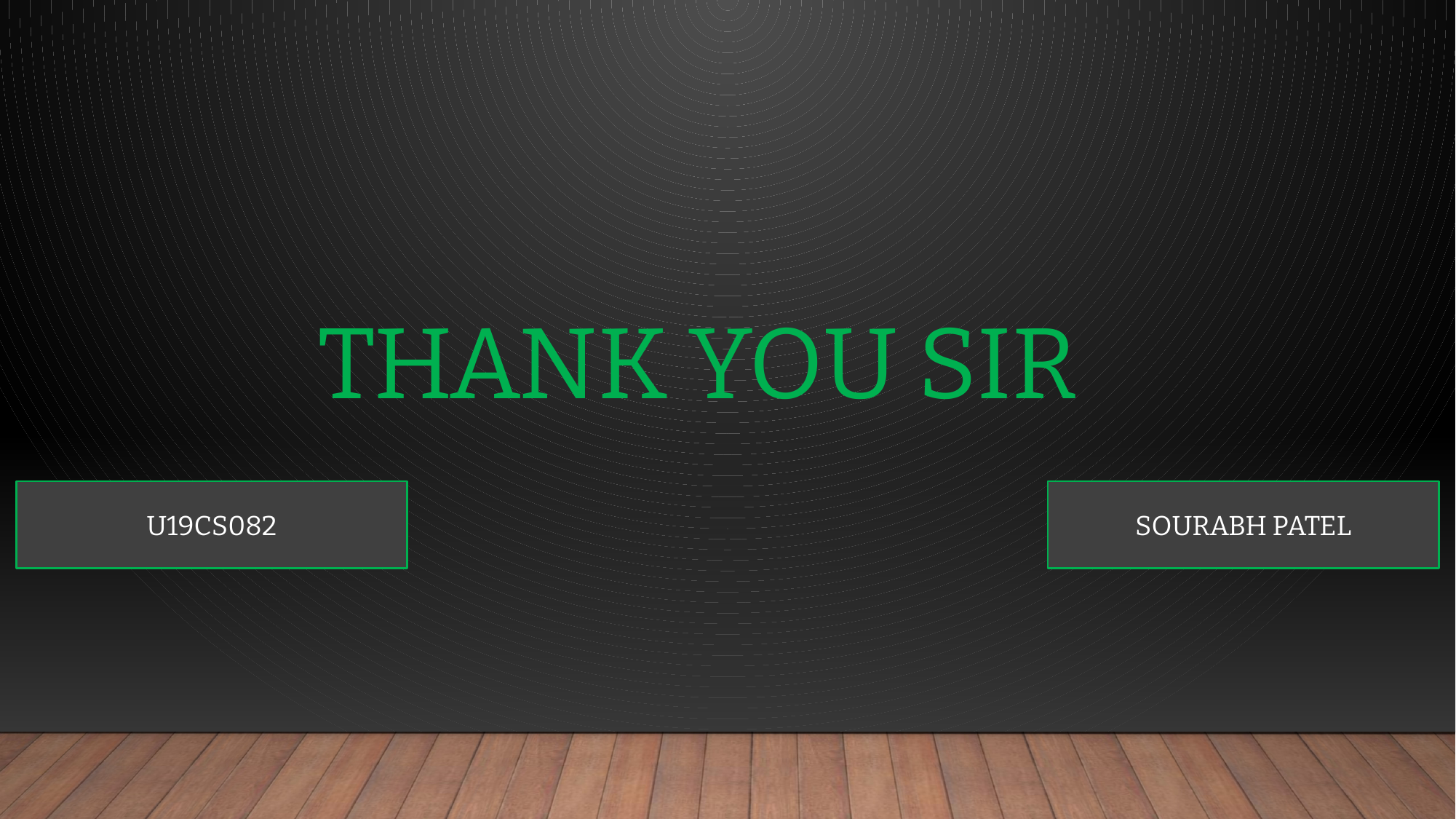

# THANK YOU SIR
U19CS082
SOURABH PATEL